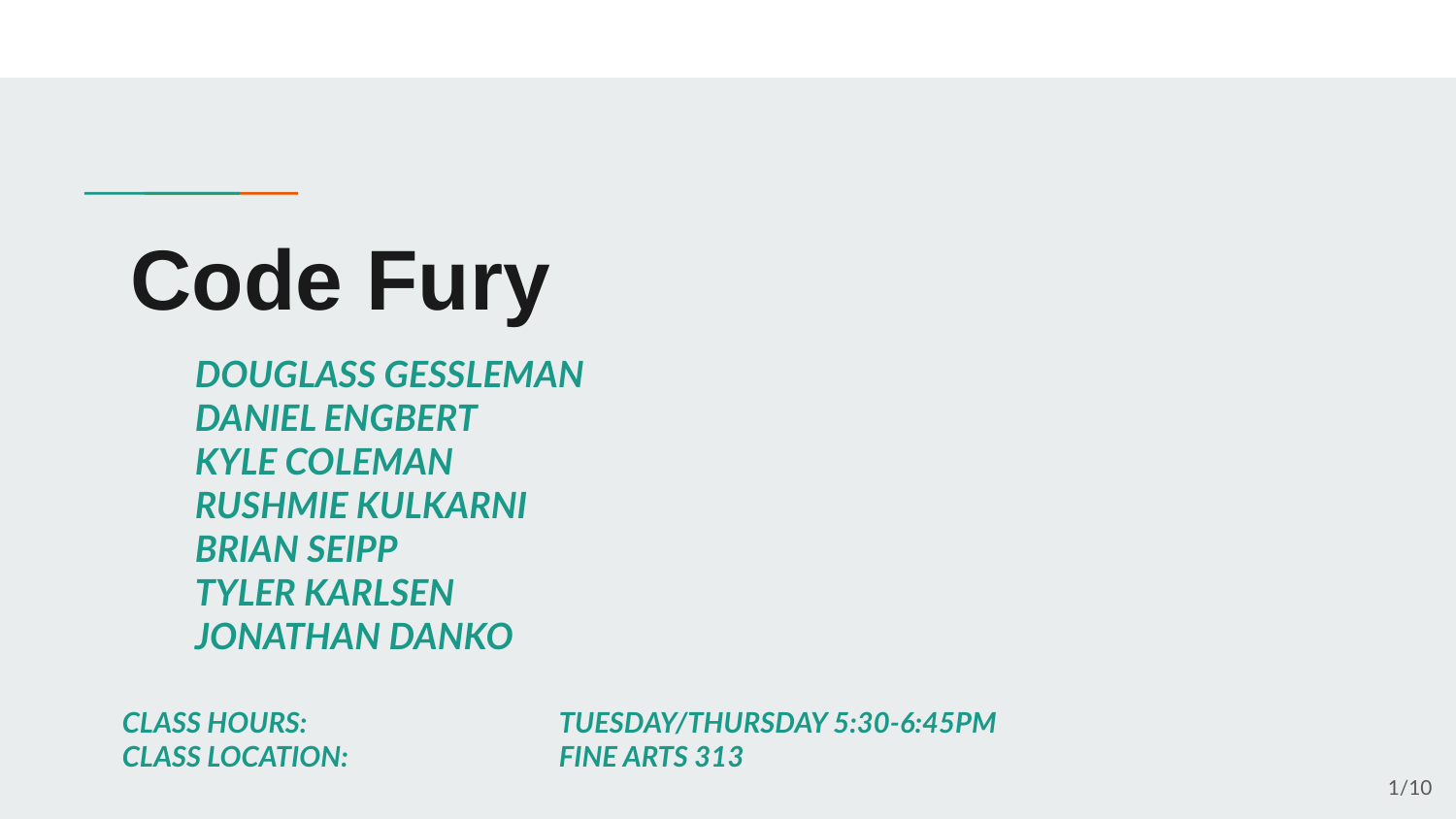

# Code Fury
DOUGLASS GESSLEMAN
DANIEL ENGBERT
KYLE COLEMAN
RUSHMIE KULKARNI
BRIAN SEIPP
TYLER KARLSEN
JONATHAN DANKO

CLASS HOURS:		TUESDAY/THURSDAY 5:30-6:45PM
CLASS LOCATION: 		FINE ARTS 313
1/10